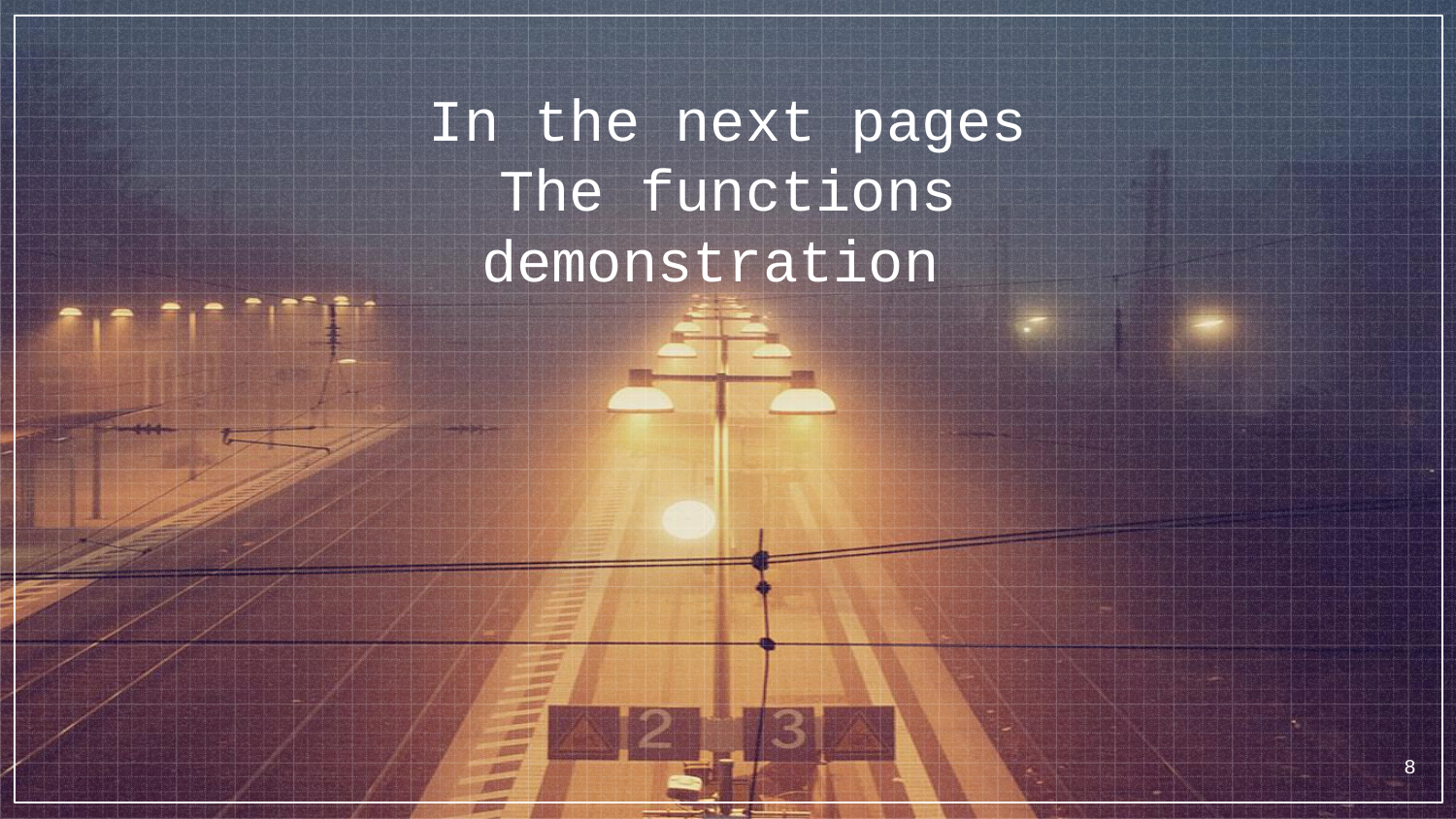

# In the next pages The functions demonstration
8